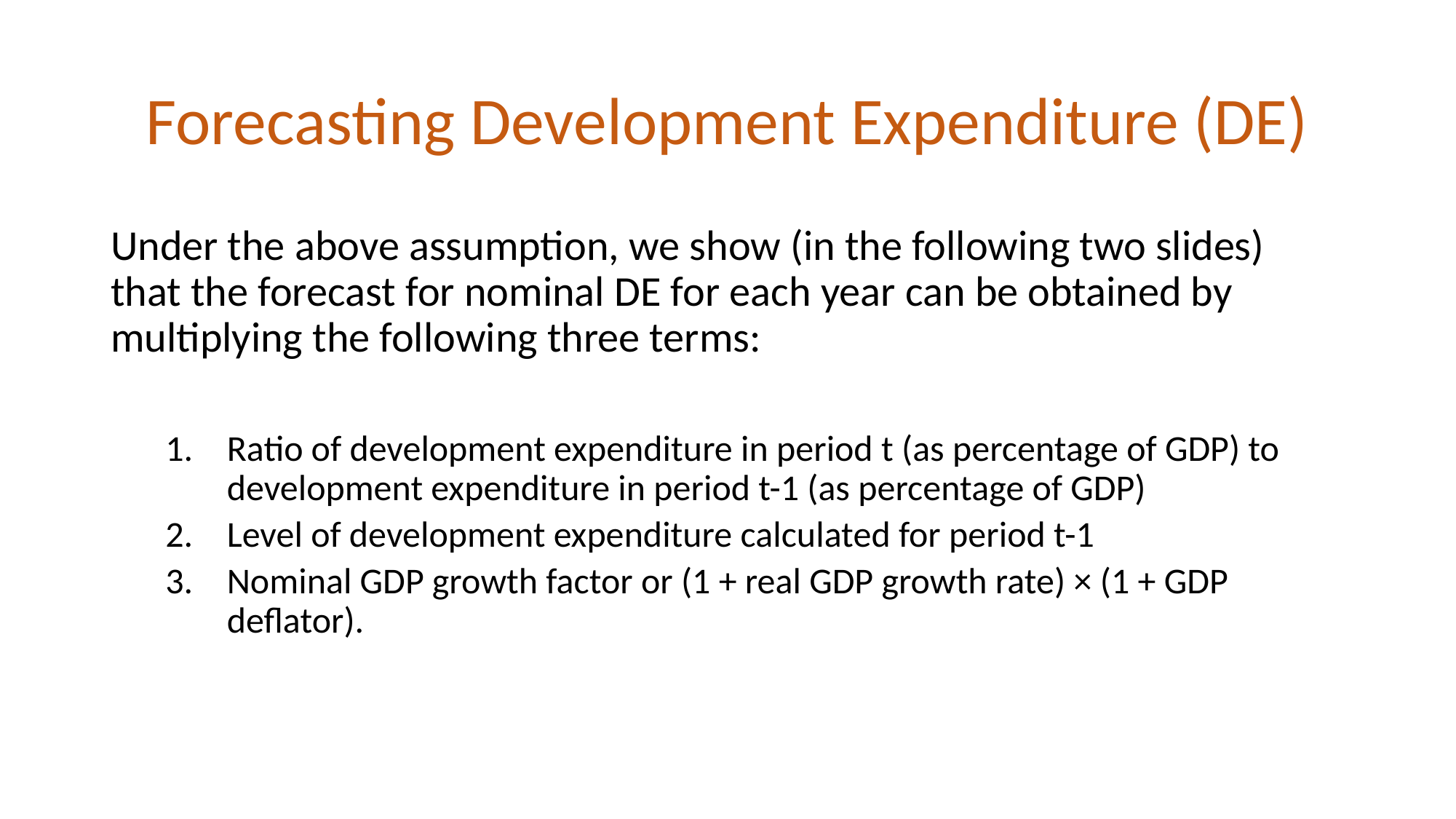

# Forecasting Development Expenditure (DE)
Under the above assumption, we show (in the following two slides) that the forecast for nominal DE for each year can be obtained by multiplying the following three terms:

Ratio of development expenditure in period t (as percentage of GDP) to development expenditure in period t-1 (as percentage of GDP)
Level of development expenditure calculated for period t-1
Nominal GDP growth factor or (1 + real GDP growth rate) × (1 + GDP deflator).